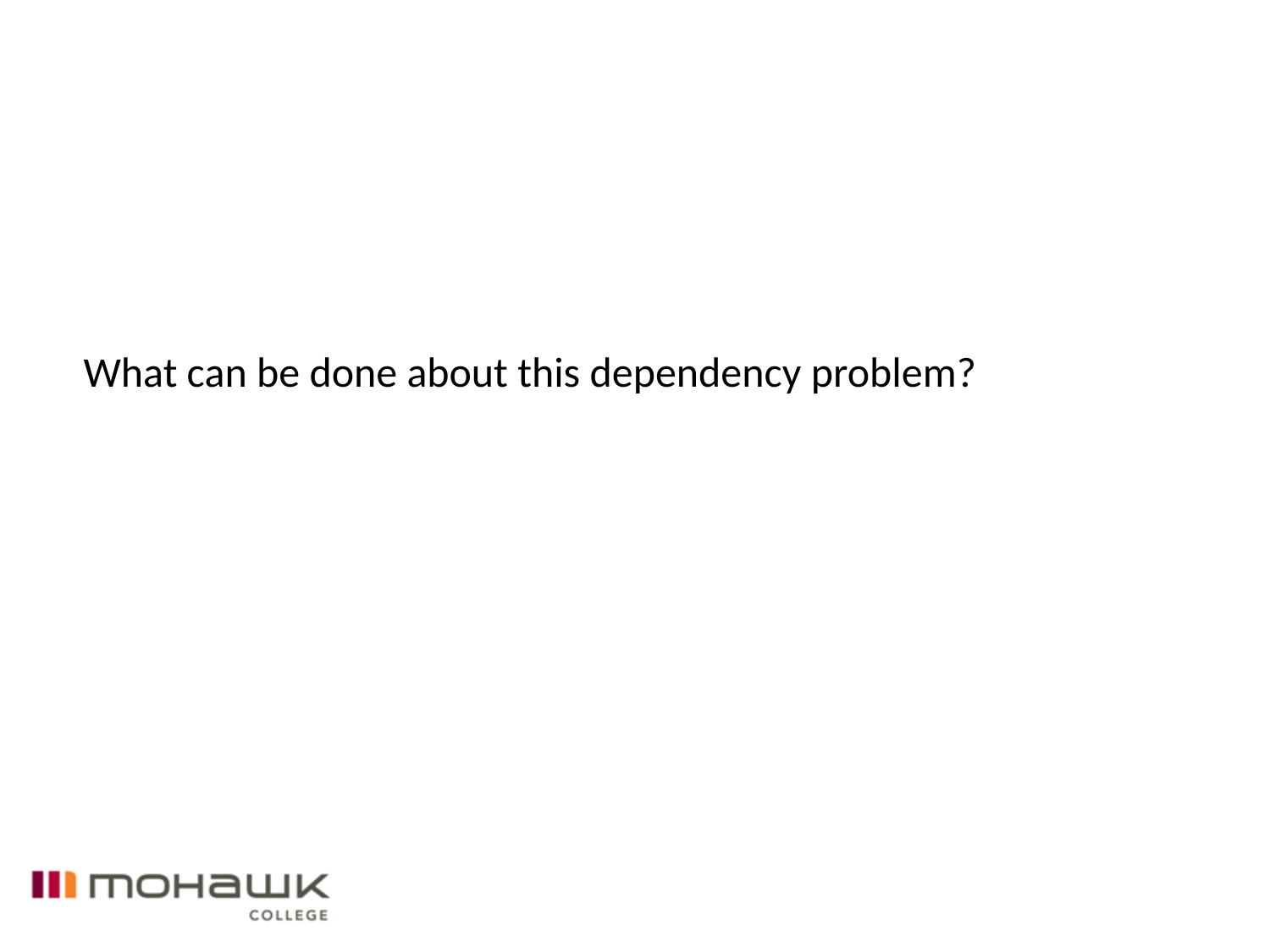

What can be done about this dependency problem?